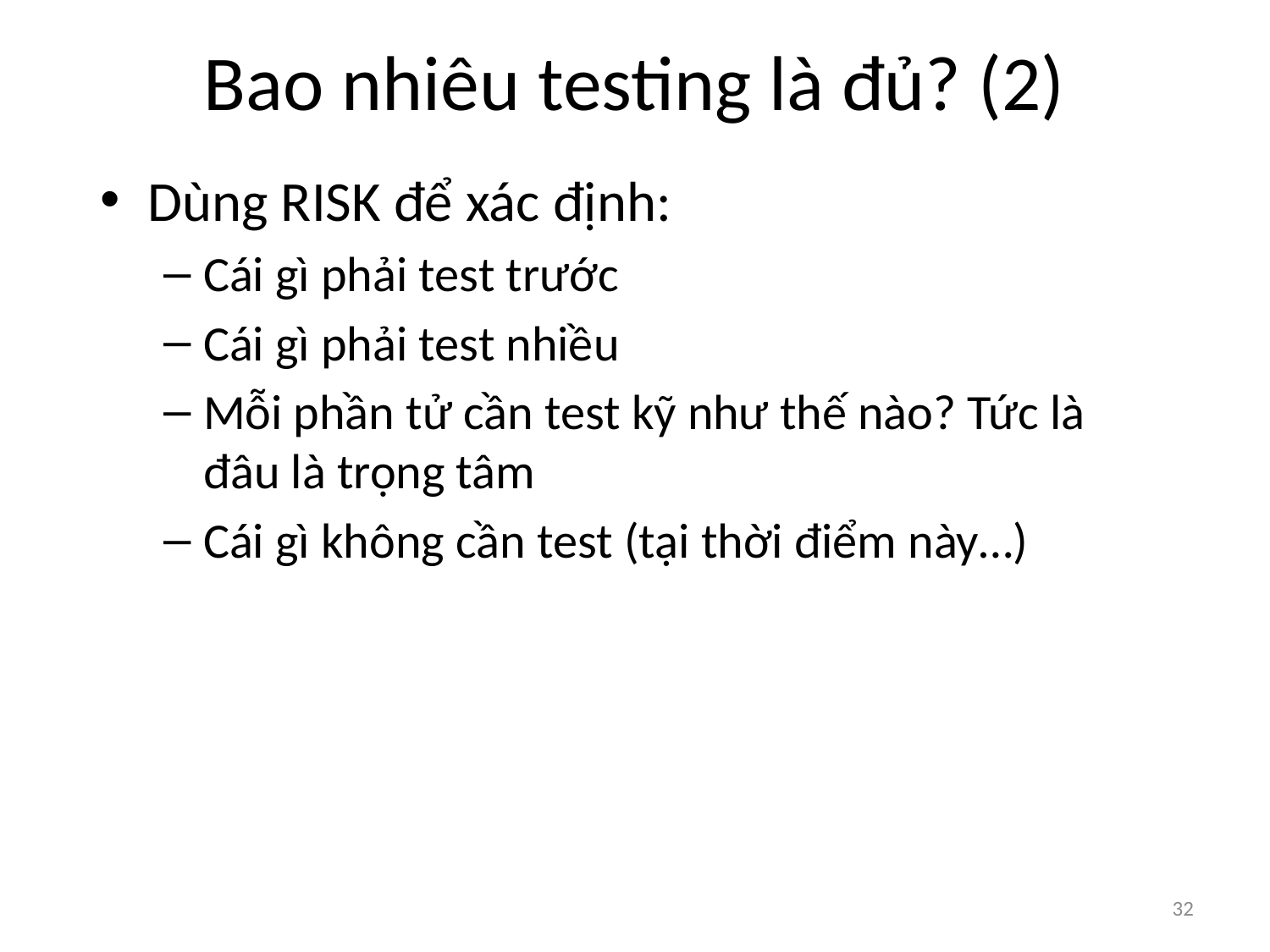

# Bao nhiêu testing là đủ? (2)
Dùng RISK để xác định:
Cái gì phải test trước
Cái gì phải test nhiều
Mỗi phần tử cần test kỹ như thế nào? Tức là đâu là trọng tâm
Cái gì không cần test (tại thời điểm này…)
32